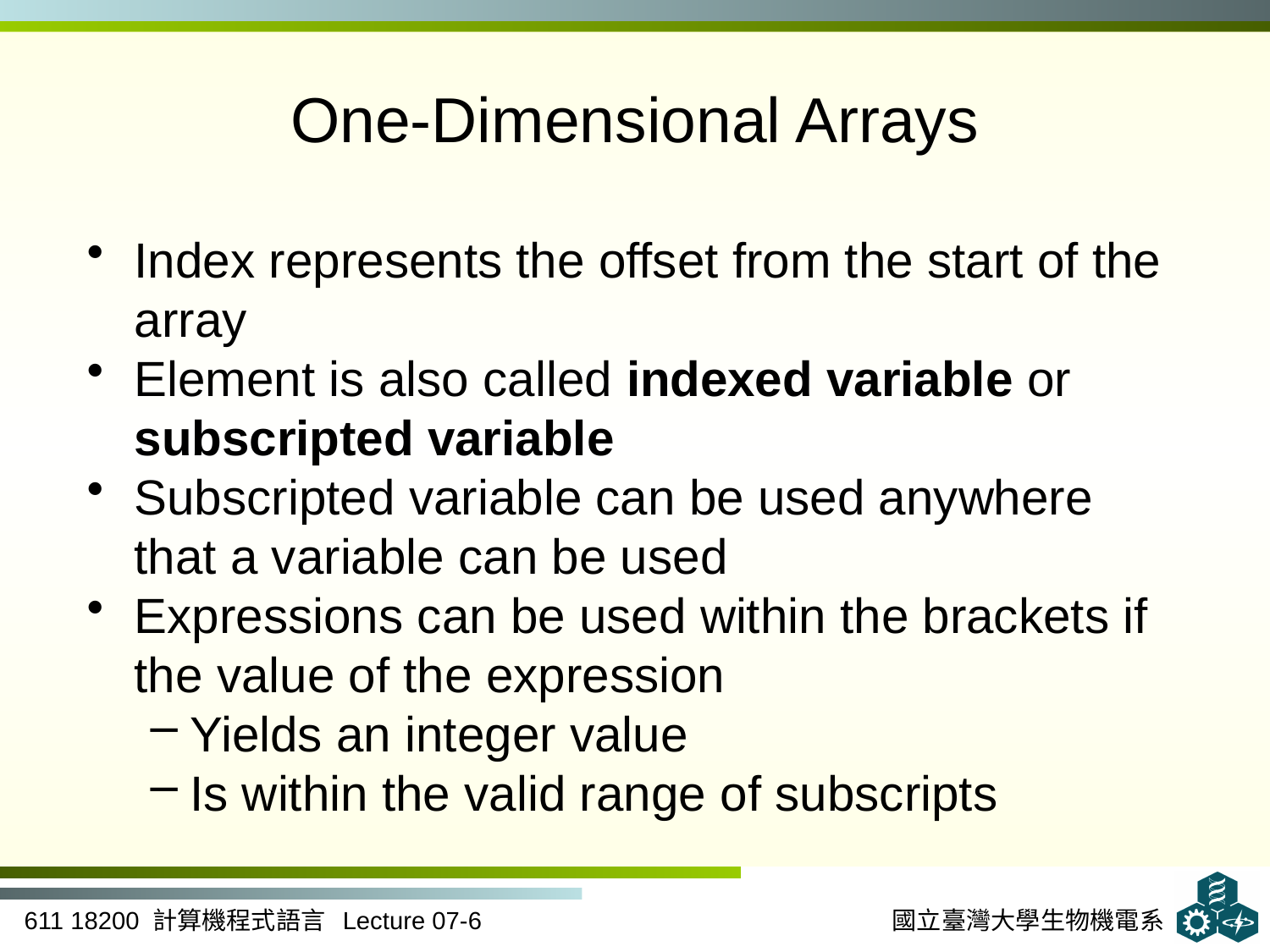

# One-Dimensional Arrays
Index represents the offset from the start of the array
Element is also called indexed variable or subscripted variable
Subscripted variable can be used anywhere that a variable can be used
Expressions can be used within the brackets if the value of the expression
Yields an integer value
Is within the valid range of subscripts